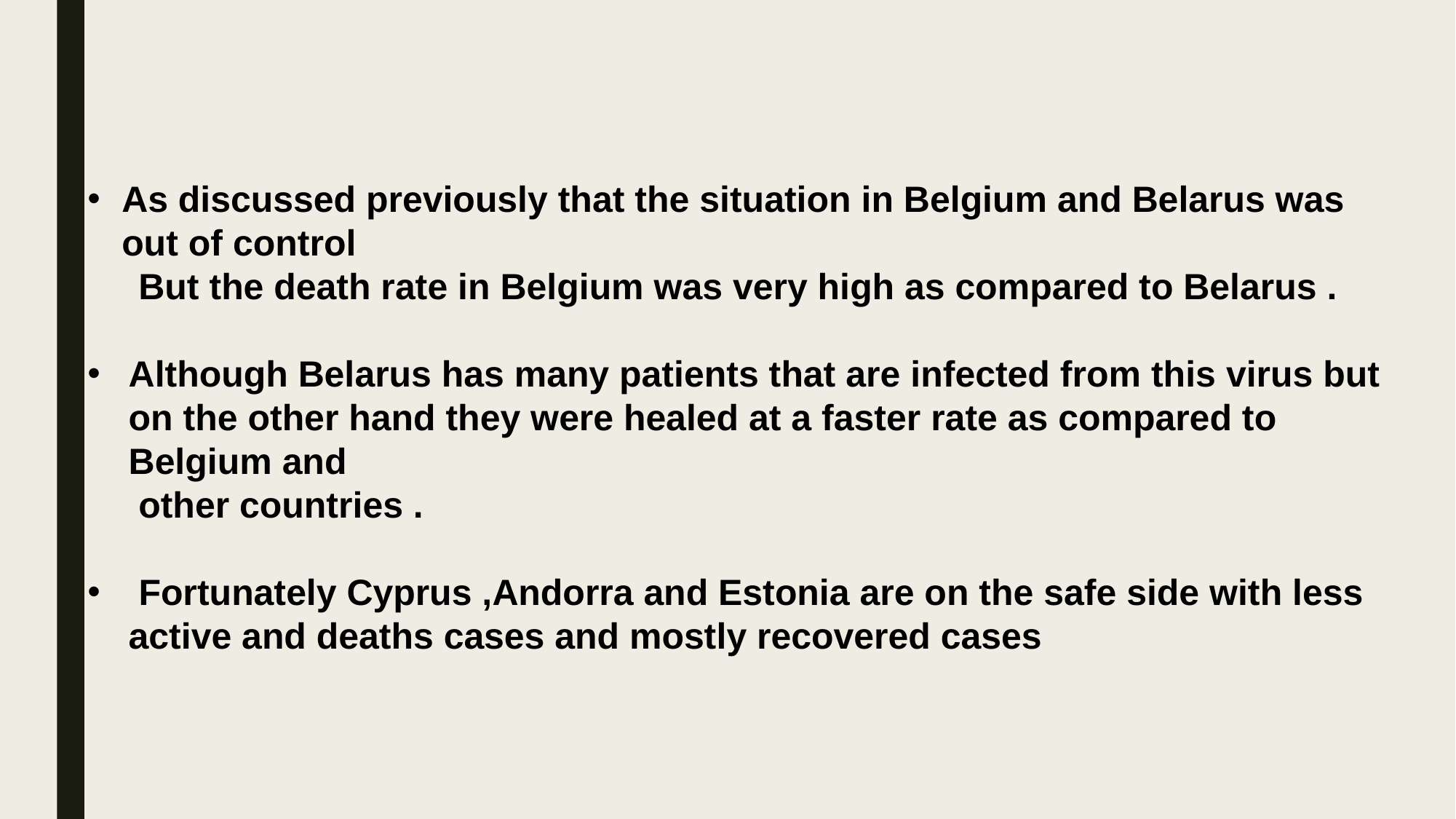

As discussed previously that the situation in Belgium and Belarus was out of control
     But the death rate in Belgium was very high as compared to Belarus .

Although Belarus has many patients that are infected from this virus but on the other hand they were healed at a faster rate as compared to Belgium and
     other countries .

 Fortunately Cyprus ,Andorra and Estonia are on the safe side with less active and deaths cases and mostly recovered cases